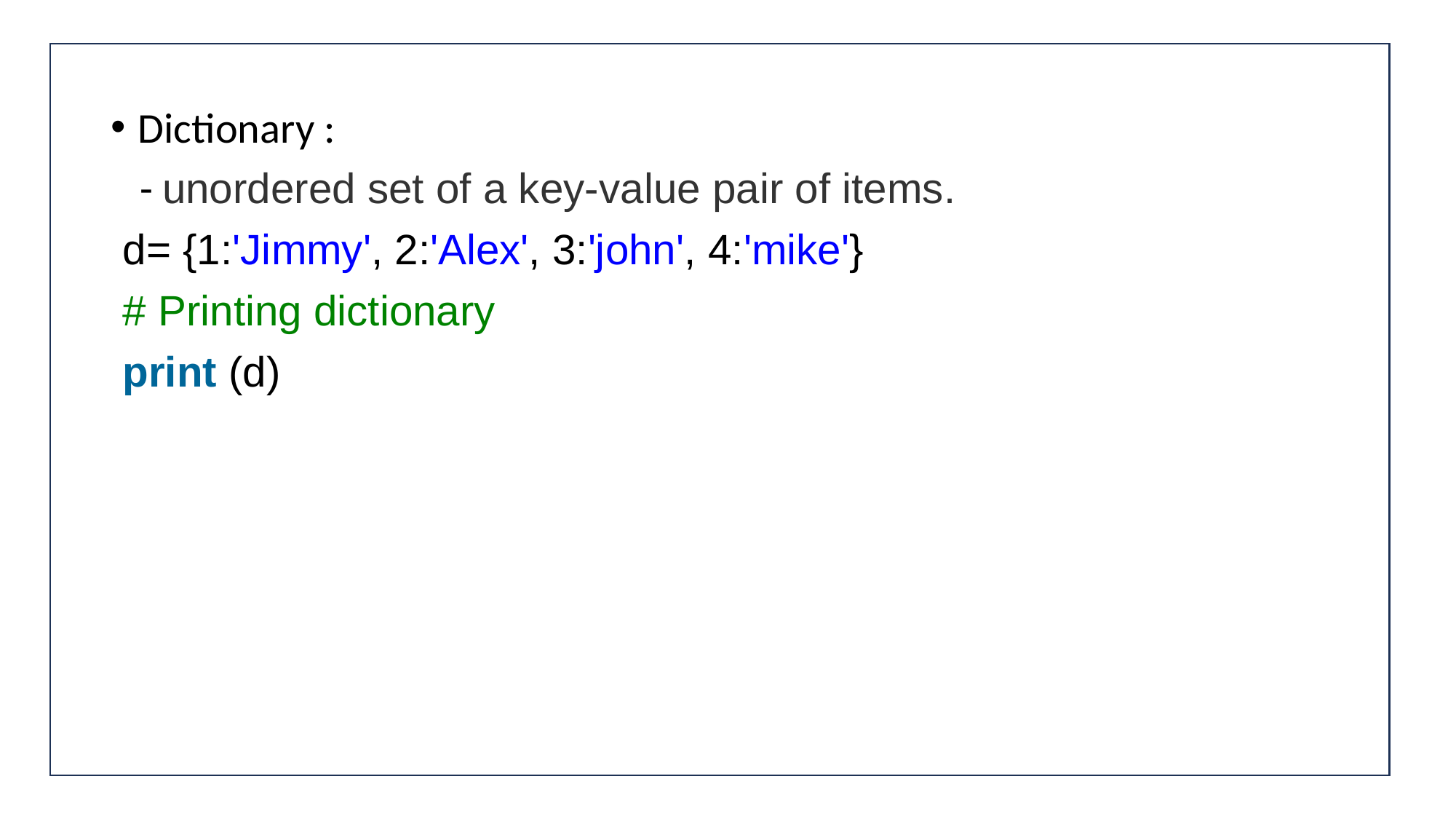

#
Dictionary :
   - unordered set of a key-value pair of items.
 d= {1:'Jimmy', 2:'Alex', 3:'john', 4:'mike'}
 # Printing dictionary
 print (d)